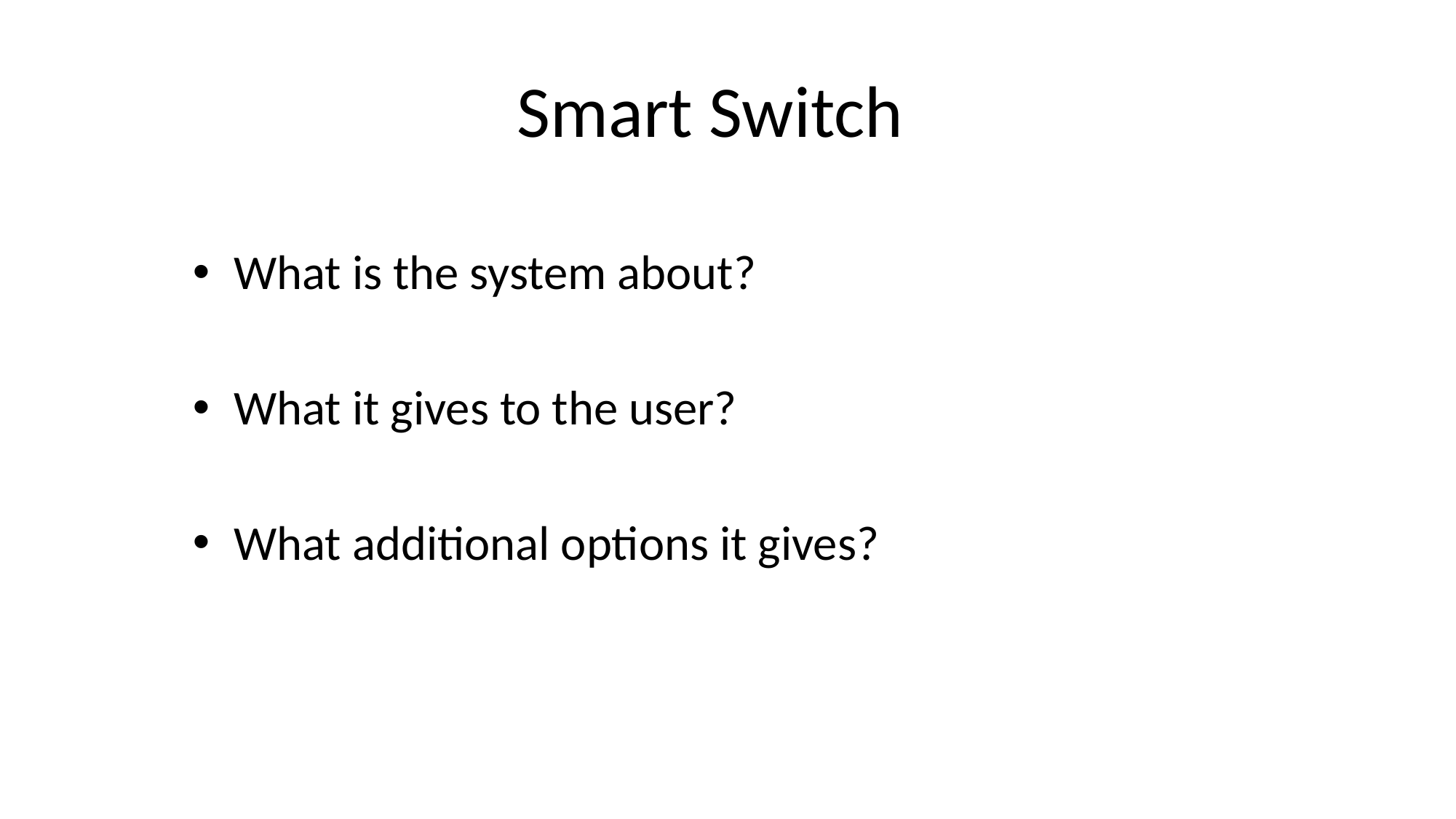

# Smart Switch
What is the system about?

What it gives to the user?

What additional options it gives?